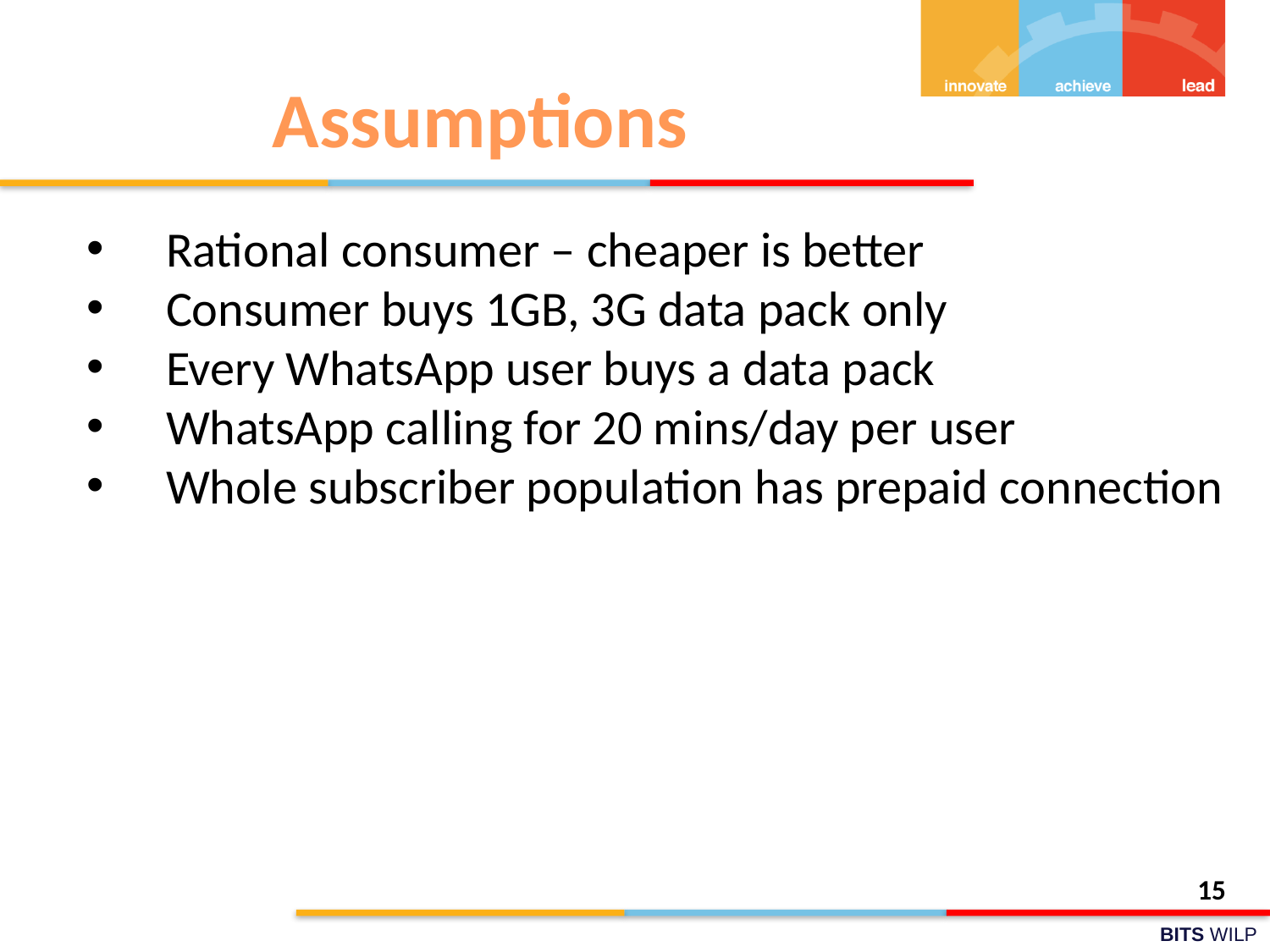

# Assumptions
Rational consumer – cheaper is better
Consumer buys 1GB, 3G data pack only
Every WhatsApp user buys a data pack
WhatsApp calling for 20 mins/day per user
Whole subscriber population has prepaid connection
15